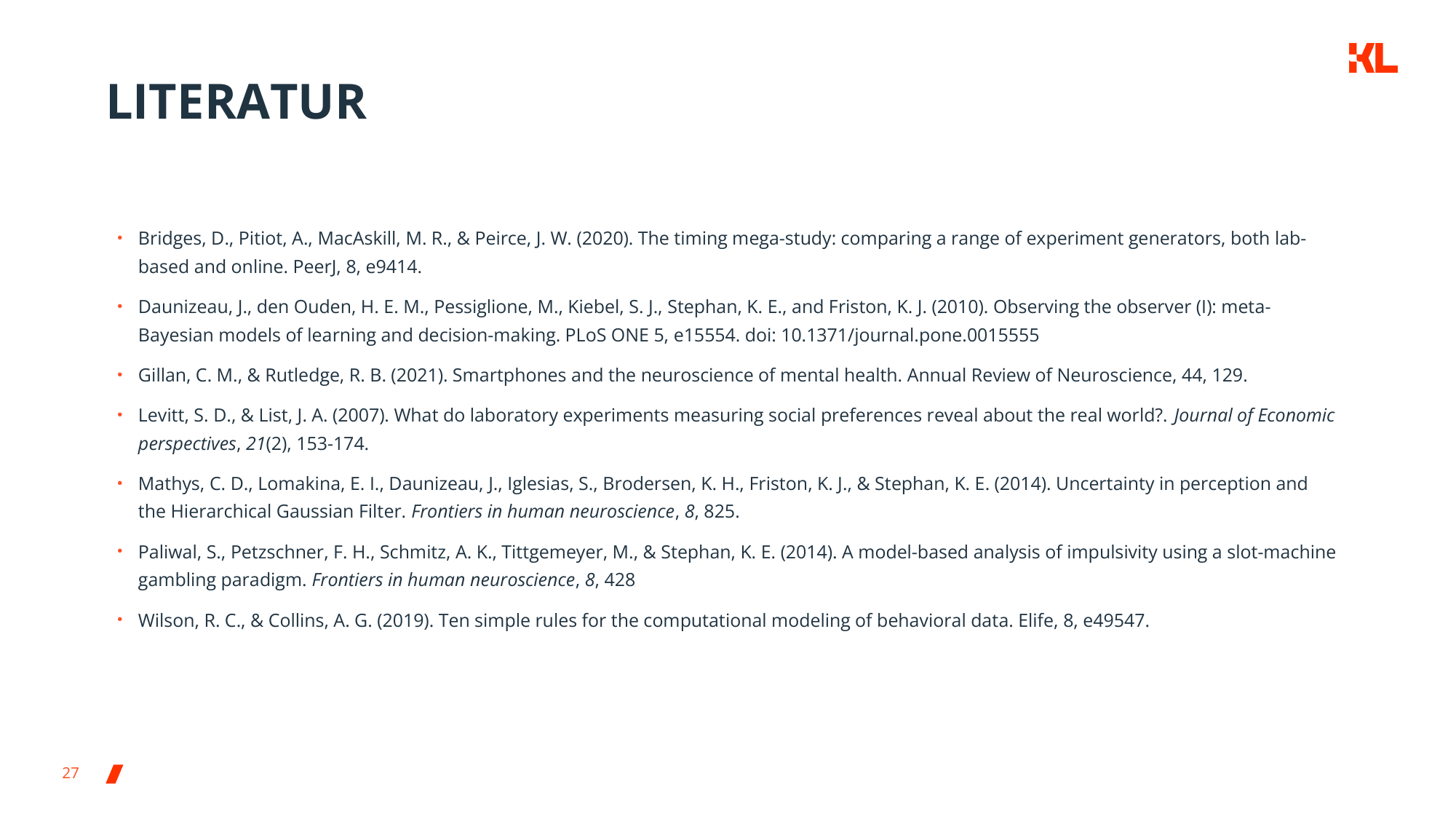

# LITERATUR
Bridges, D., Pitiot, A., MacAskill, M. R., & Peirce, J. W. (2020). The timing mega-study: comparing a range of experiment generators, both lab-based and online. PeerJ, 8, e9414.
Daunizeau, J., den Ouden, H. E. M., Pessiglione, M., Kiebel, S. J., Stephan, K. E., and Friston, K. J. (2010). Observing the observer (I): meta-Bayesian models of learning and decision-making. PLoS ONE 5, e15554. doi: 10.1371/journal.pone.0015555
Gillan, C. M., & Rutledge, R. B. (2021). Smartphones and the neuroscience of mental health. Annual Review of Neuroscience, 44, 129.
Levitt, S. D., & List, J. A. (2007). What do laboratory experiments measuring social preferences reveal about the real world?. Journal of Economic perspectives, 21(2), 153-174.
Mathys, C. D., Lomakina, E. I., Daunizeau, J., Iglesias, S., Brodersen, K. H., Friston, K. J., & Stephan, K. E. (2014). Uncertainty in perception and the Hierarchical Gaussian Filter. Frontiers in human neuroscience, 8, 825.
Paliwal, S., Petzschner, F. H., Schmitz, A. K., Tittgemeyer, M., & Stephan, K. E. (2014). A model-based analysis of impulsivity using a slot-machine gambling paradigm. Frontiers in human neuroscience, 8, 428
Wilson, R. C., & Collins, A. G. (2019). Ten simple rules for the computational modeling of behavioral data. Elife, 8, e49547.

 27